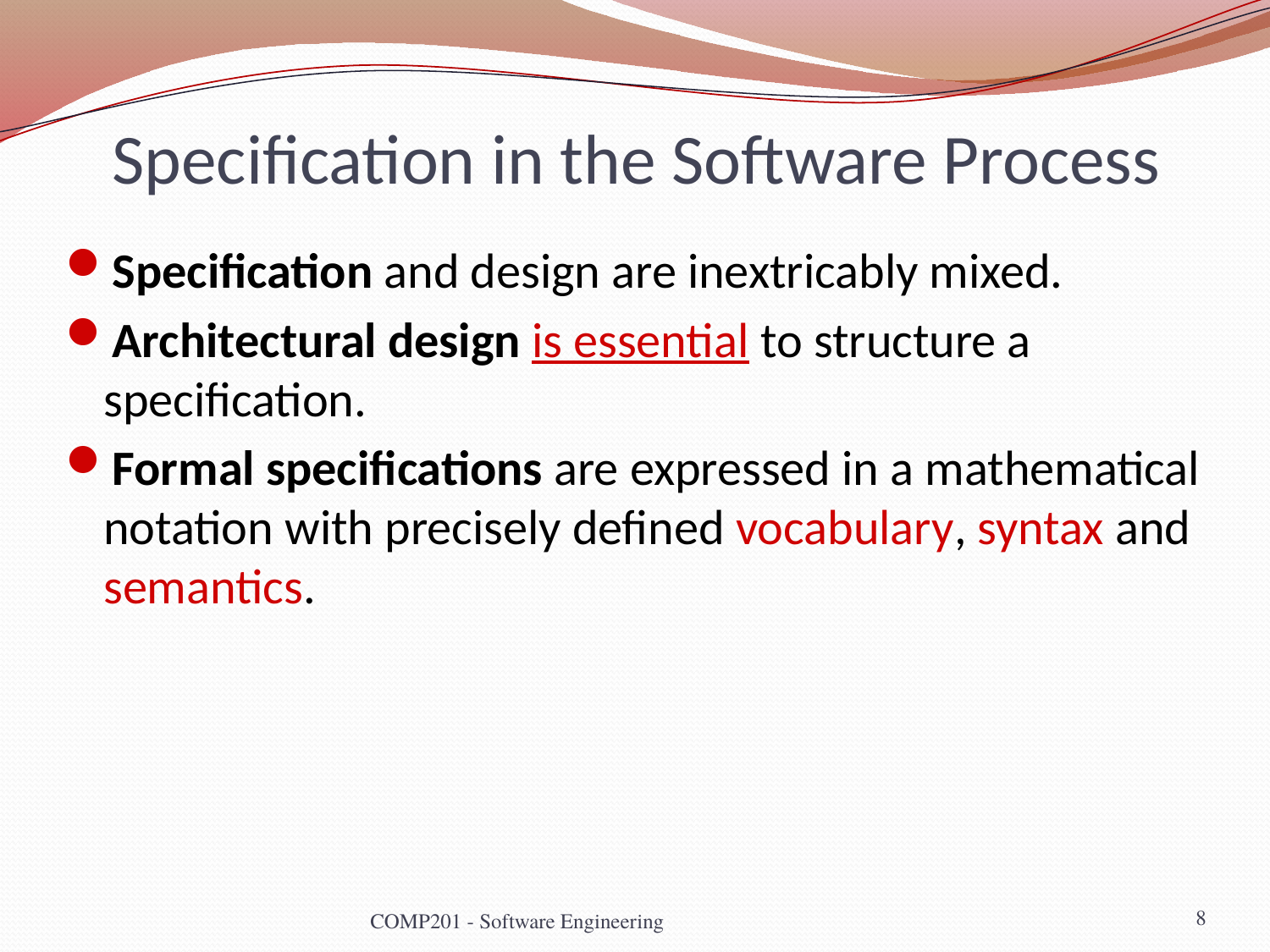

# Specification in the Software Process
Specification and design are inextricably mixed.
Architectural design is essential to structure a specification.
Formal specifications are expressed in a mathematical notation with precisely defined vocabulary, syntax and semantics.
COMP201 - Software Engineering
8